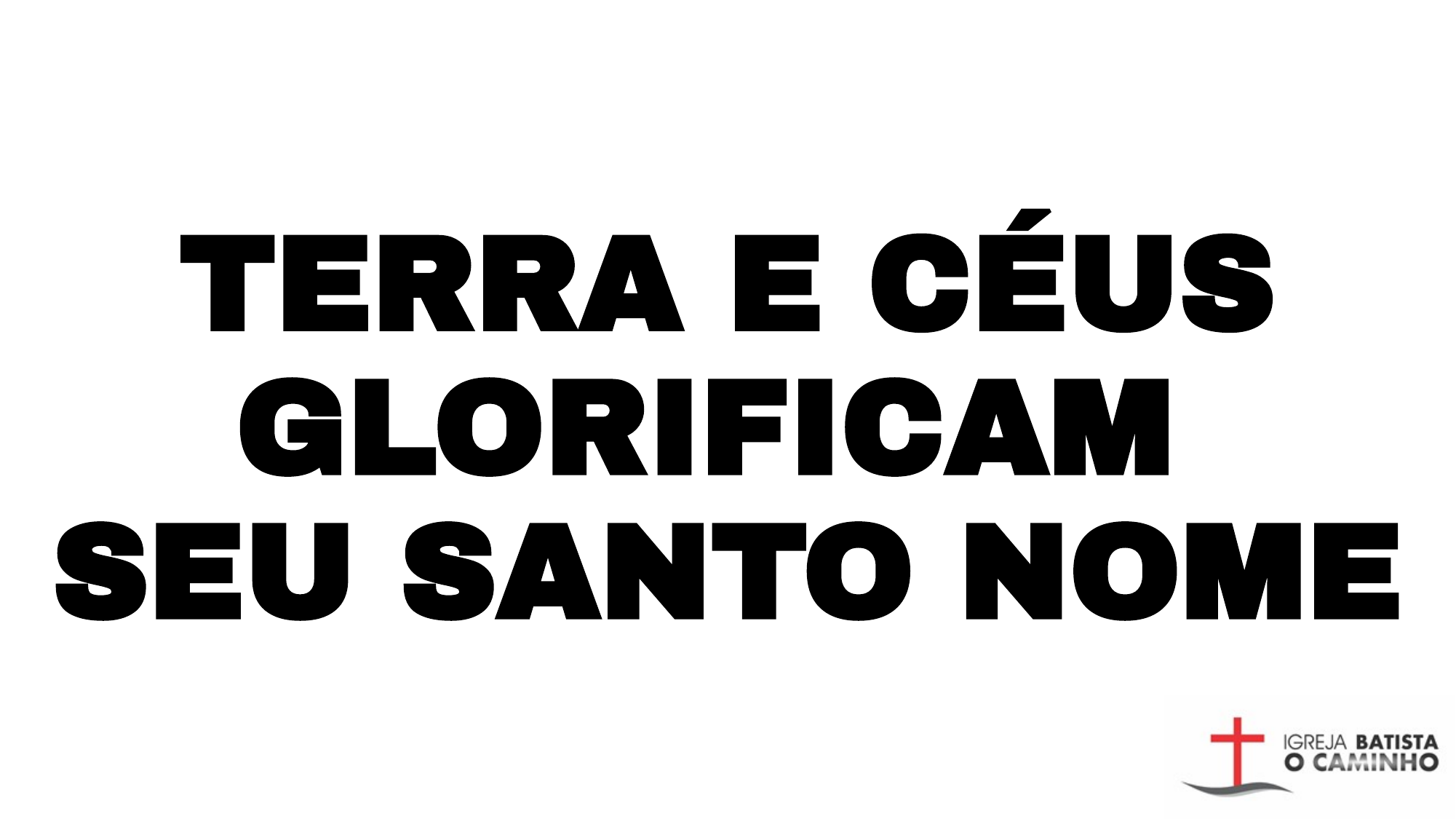

# Terra e céus glorificam seu santo nome